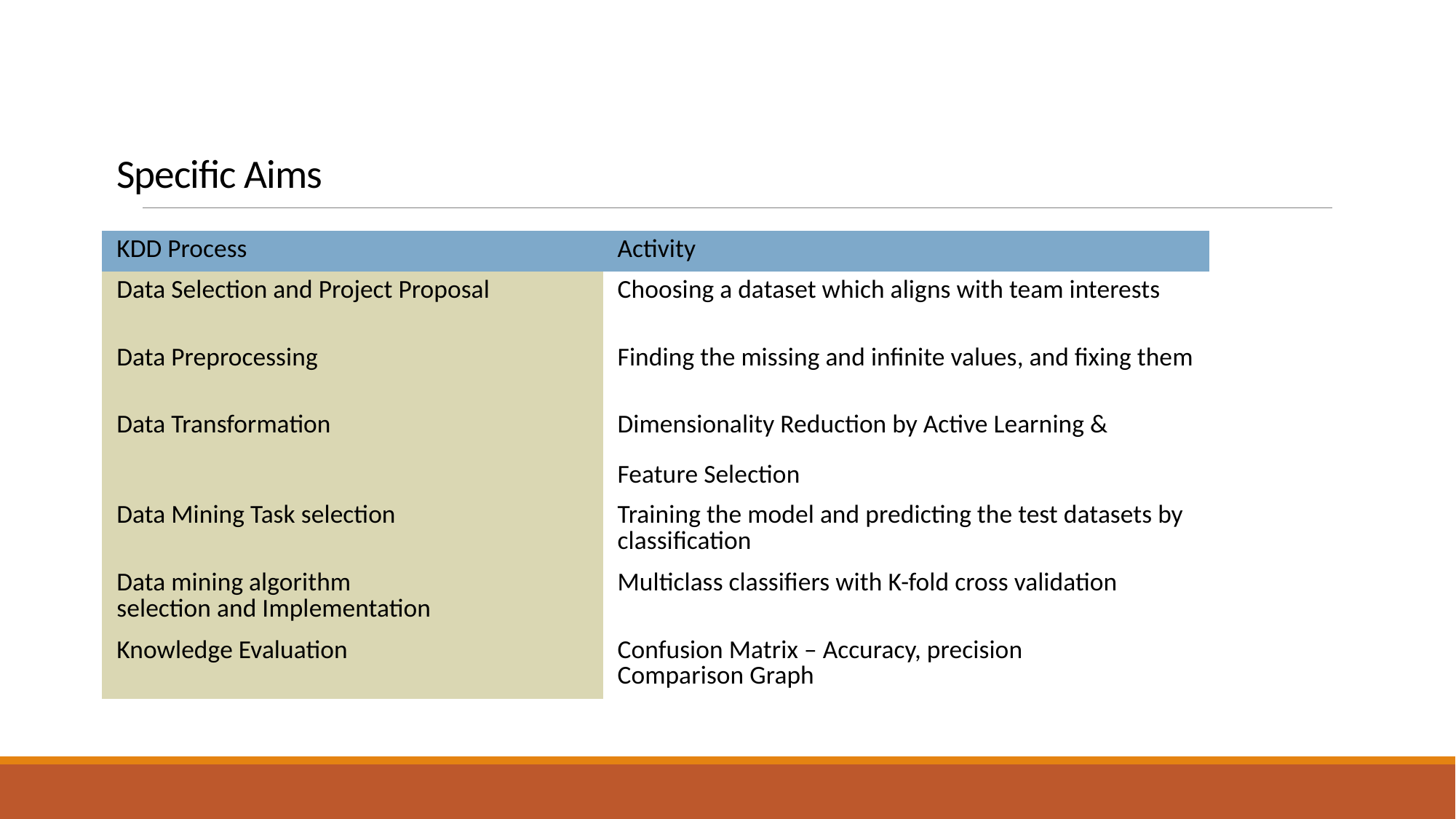

# Specific Aims
| KDD Process | Activity |
| --- | --- |
| Data Selection and Project Proposal | Choosing a dataset which aligns with team interests |
| Data Preprocessing | Finding the missing and infinite values, and fixing them |
| Data Transformation | Dimensionality Reduction by Active Learning & |
|  | Feature Selection |
| Data Mining Task selection | Training the model and predicting the test datasets by classification |
| Data mining algorithm selection and Implementation | Multiclass classifiers with K-fold cross validation |
| Knowledge Evaluation | Confusion Matrix – Accuracy, precision Comparison Graph |